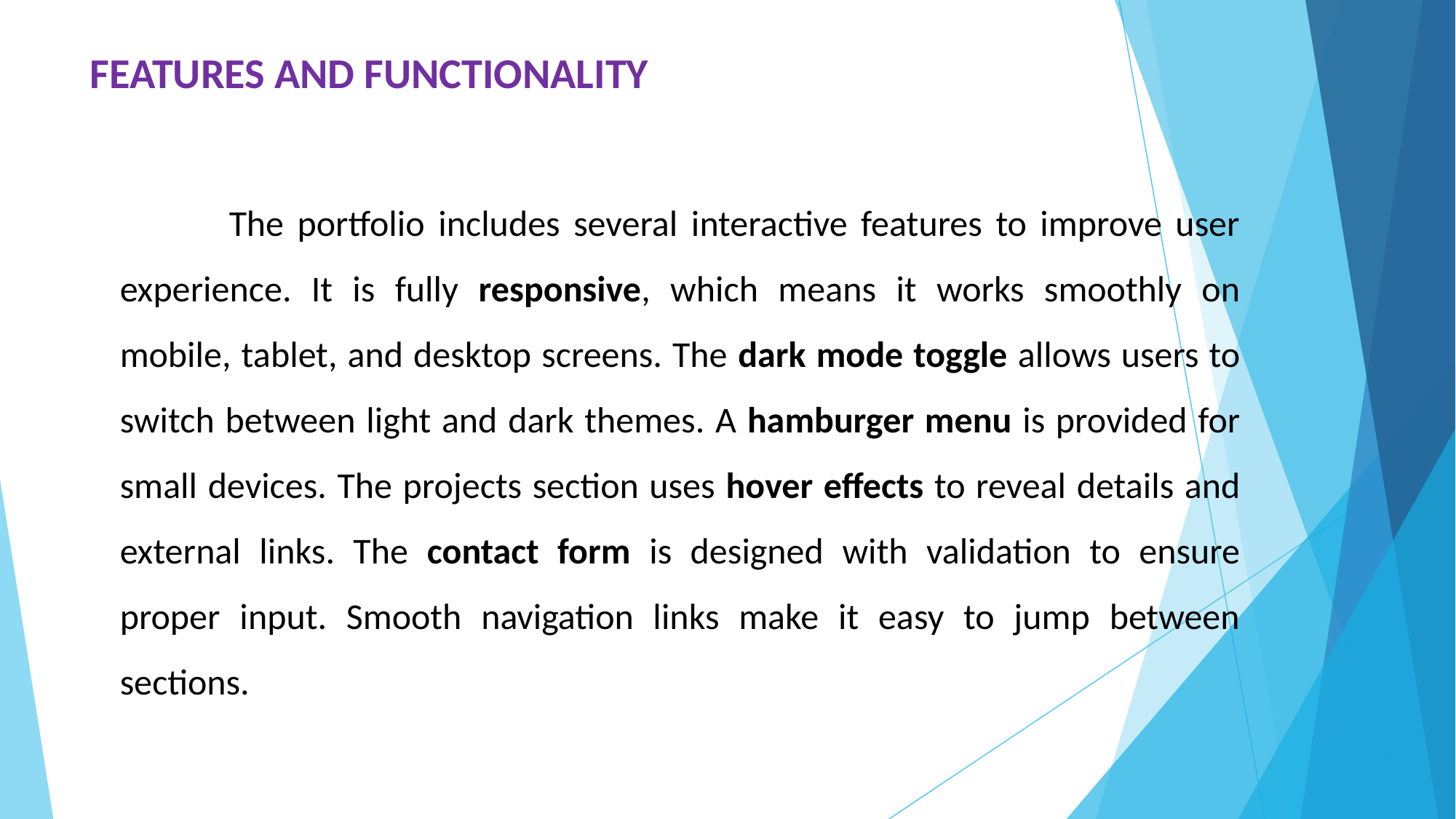

# FEATURES AND FUNCTIONALITY
	The portfolio includes several interactive features to improve user experience. It is fully responsive, which means it works smoothly on mobile, tablet, and desktop screens. The dark mode toggle allows users to switch between light and dark themes. A hamburger menu is provided for small devices. The projects section uses hover effects to reveal details and external links. The contact form is designed with validation to ensure proper input. Smooth navigation links make it easy to jump between sections.